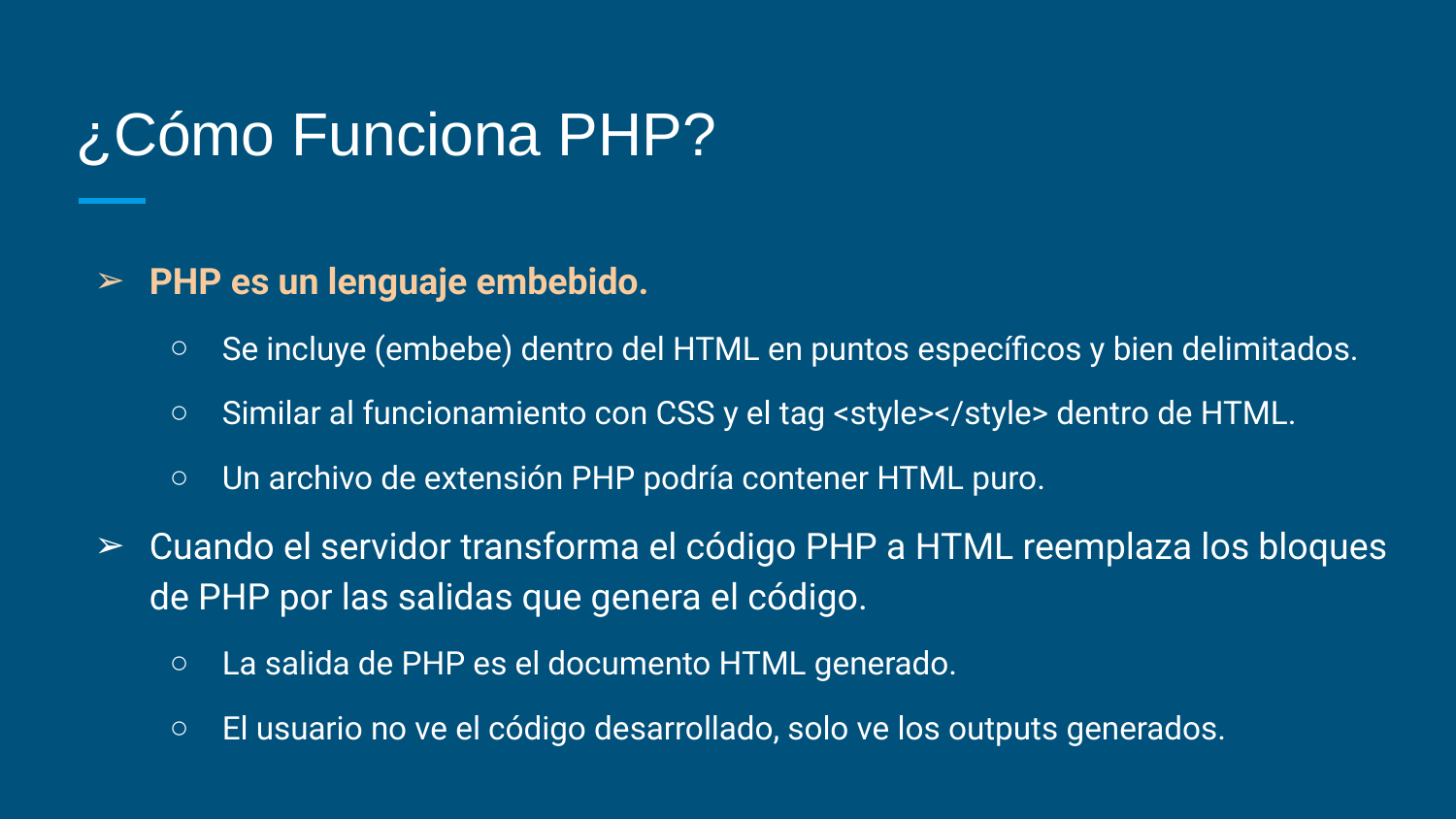

# ¿Cómo Funciona PHP?
PHP es un lenguaje embebido.
Se incluye (embebe) dentro del HTML en puntos específicos y bien delimitados.
Similar al funcionamiento con CSS y el tag <style></style> dentro de HTML.
Un archivo de extensión PHP podría contener HTML puro.
Cuando el servidor transforma el código PHP a HTML reemplaza los bloques de PHP por las salidas que genera el código.
La salida de PHP es el documento HTML generado.
El usuario no ve el código desarrollado, solo ve los outputs generados.